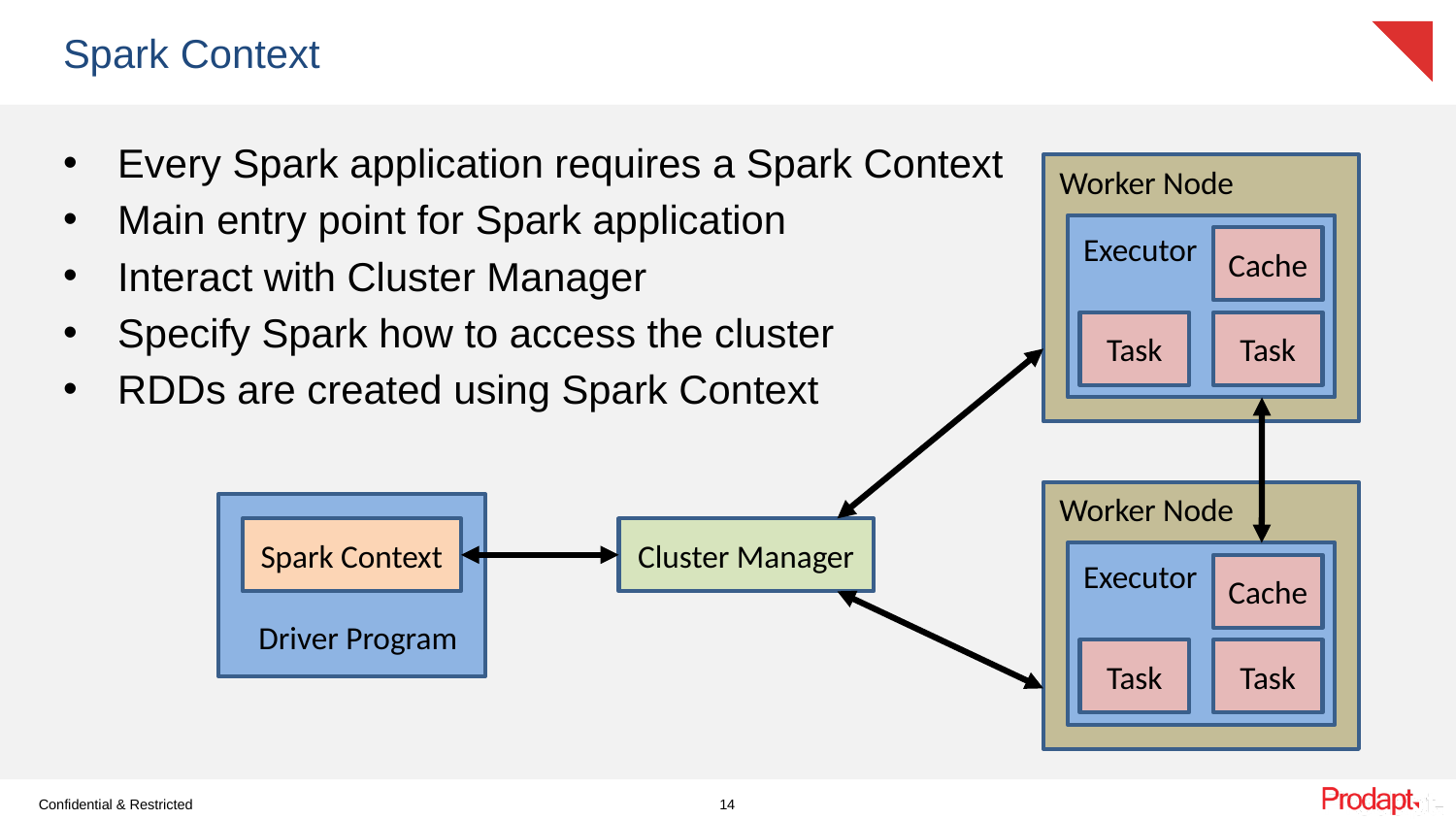

# Spark Context
Every Spark application requires a Spark Context
Main entry point for Spark application
Interact with Cluster Manager
Specify Spark how to access the cluster
RDDs are created using Spark Context

Worker Node

Executor
Cache
Task
Task

Worker Node

Executor
Cache
Task
Task

Spark Context
Cluster Manager
Driver Program
14